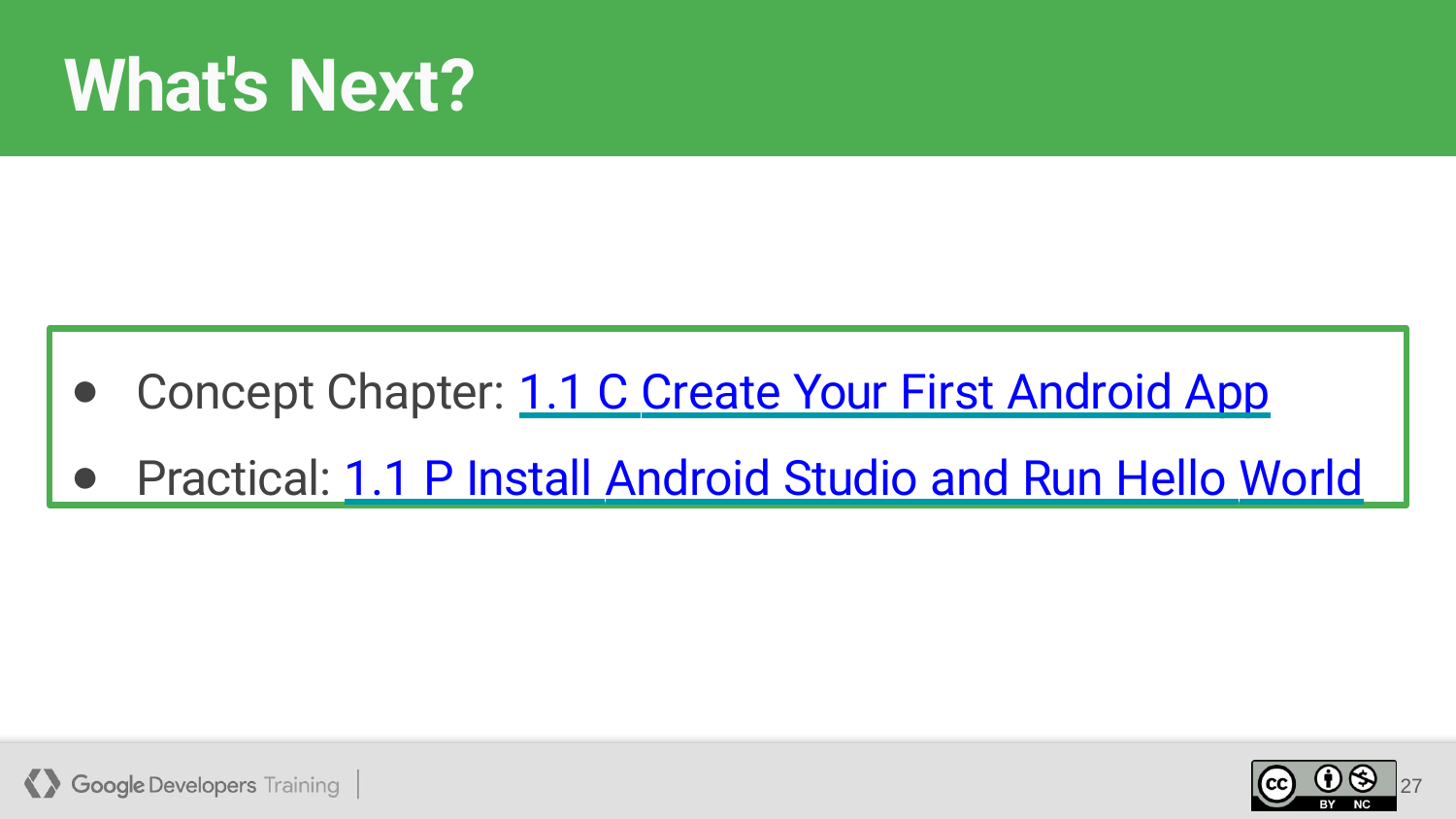

# What's Next?
Concept Chapter: 1.1 C Create Your First Android App
Practical: 1.1 P Install Android Studio and Run Hello World
27